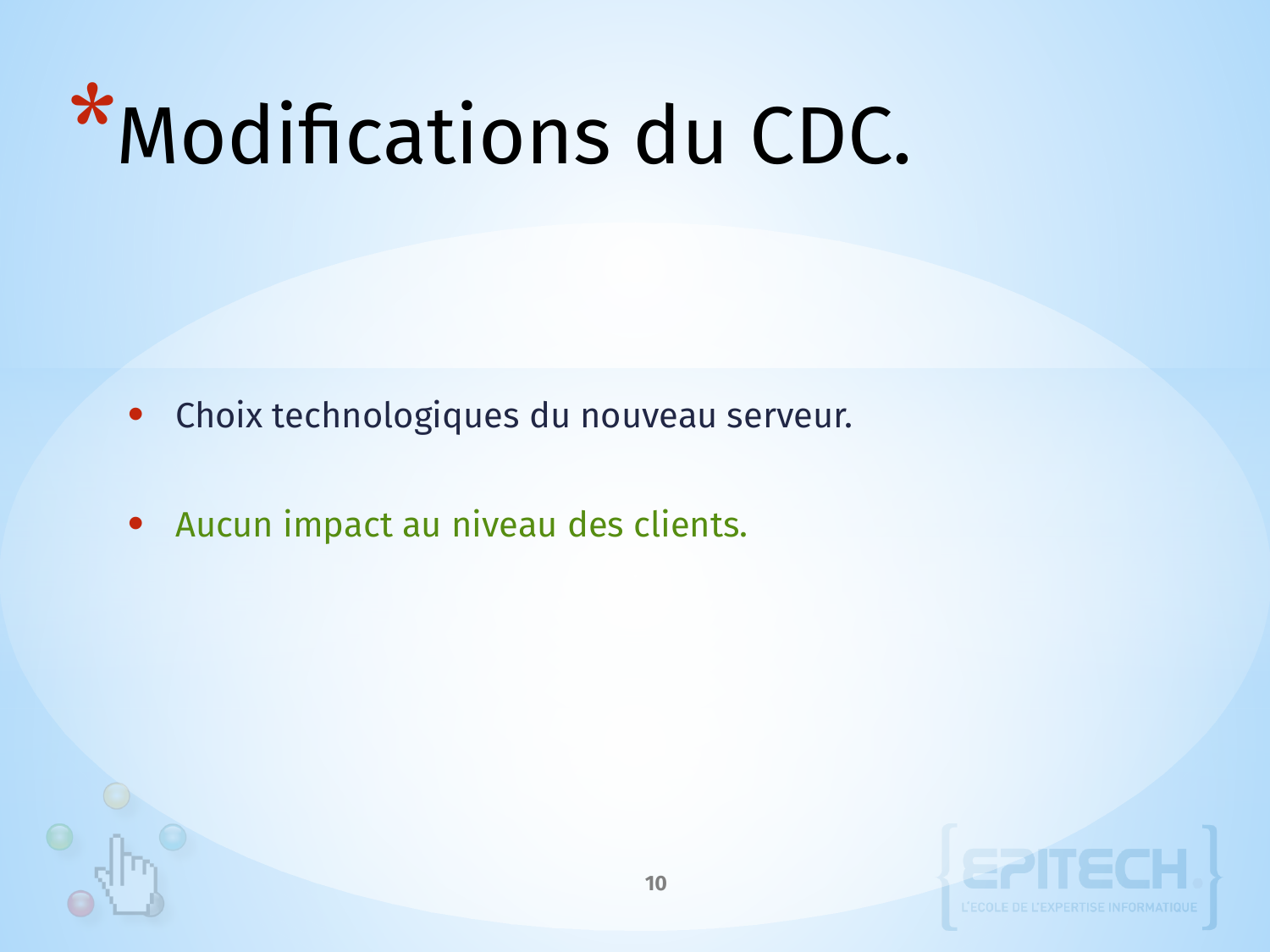

# Modifications du CDC.
Choix technologiques du nouveau serveur.

Aucun impact au niveau des clients.
10